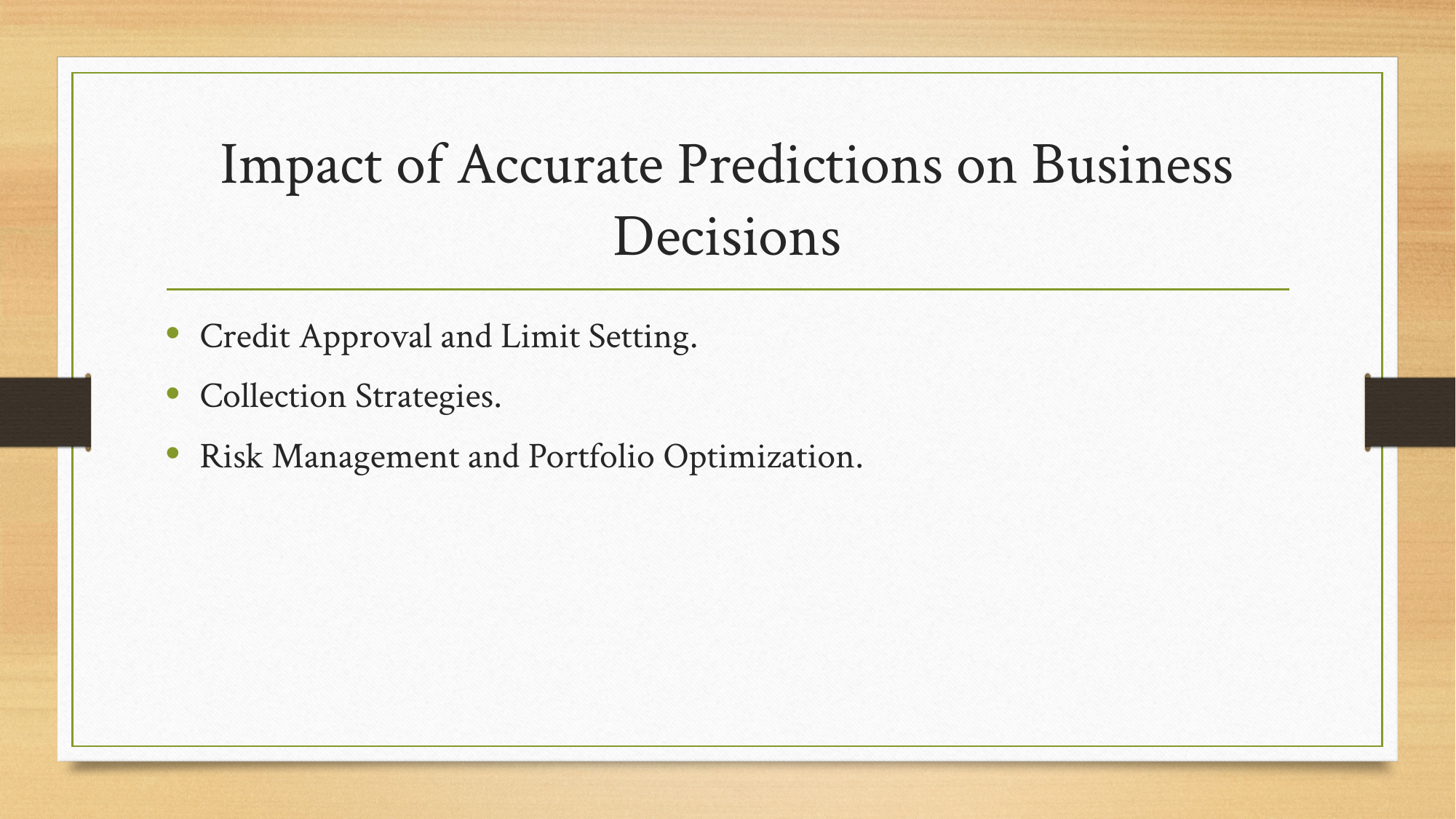

# Impact of Accurate Predictions on Business Decisions
Credit Approval and Limit Setting.
Collection Strategies.
Risk Management and Portfolio Optimization.